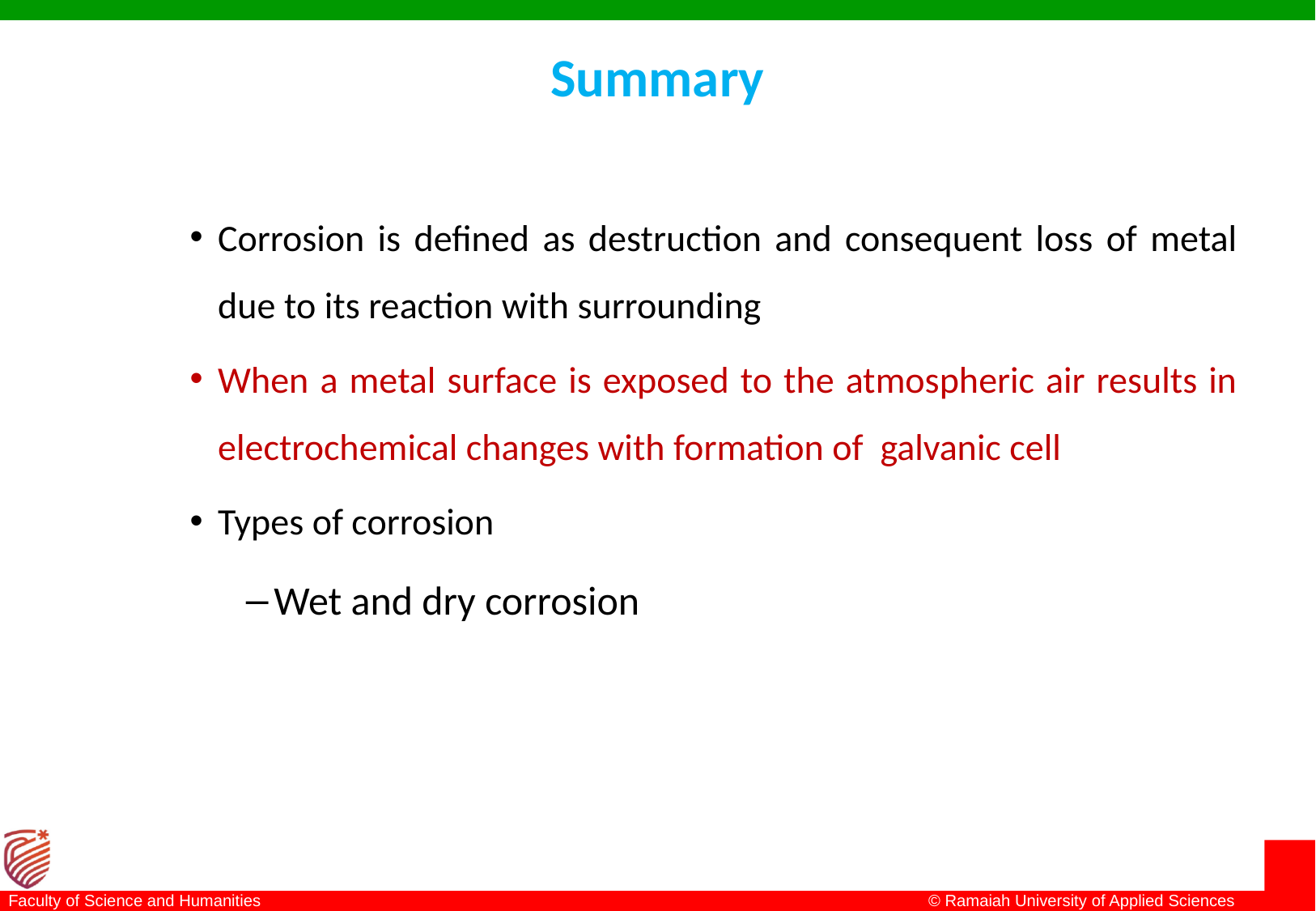

# Summary

Corrosion is defined as destruction and consequent loss of metal due to its reaction with surrounding
When a metal surface is exposed to the atmospheric air results in electrochemical changes with formation of  galvanic cell
Types of corrosion
Wet and dry corrosion